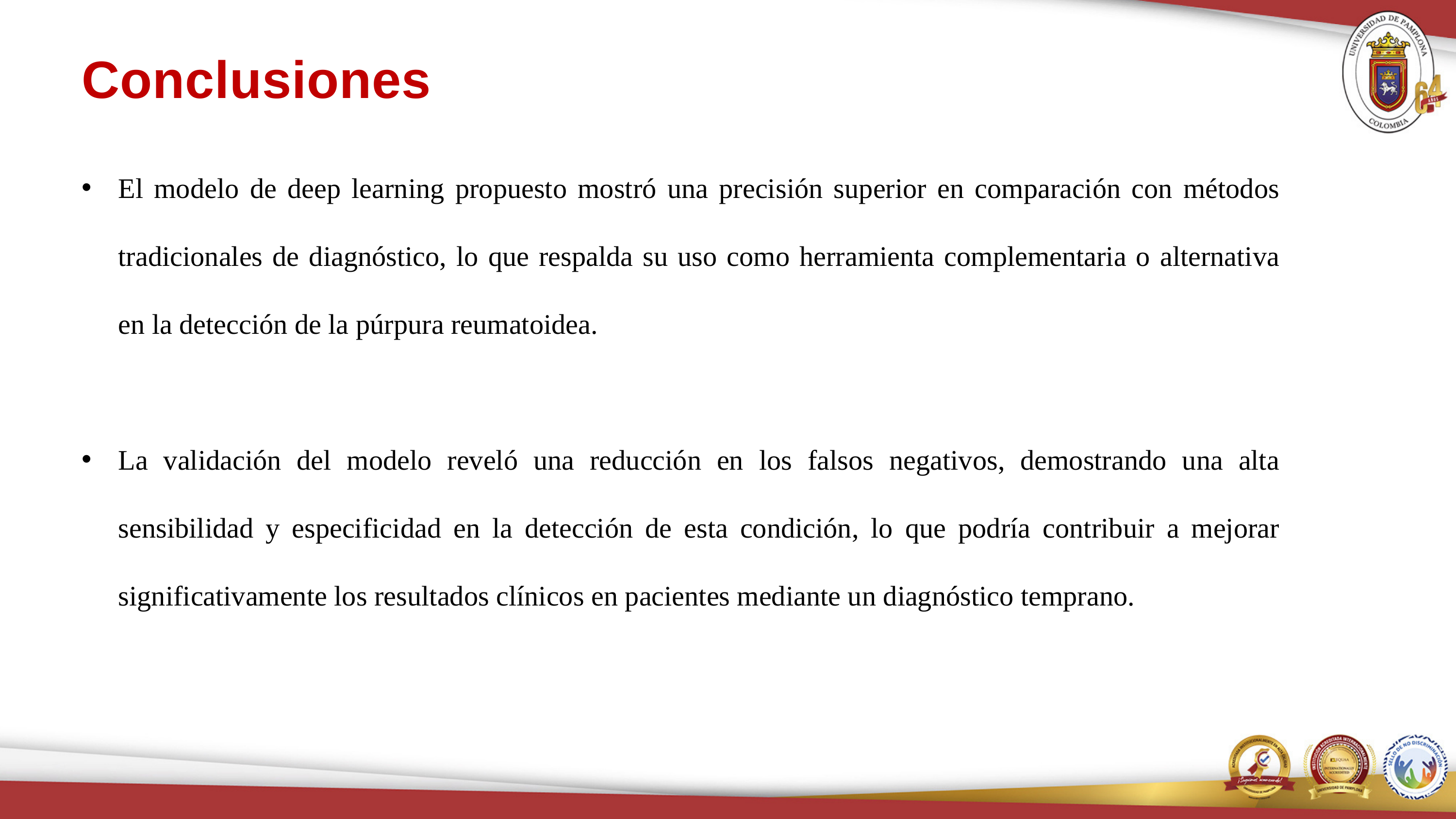

Conclusiones
El modelo de deep learning propuesto mostró una precisión superior en comparación con métodos tradicionales de diagnóstico, lo que respalda su uso como herramienta complementaria o alternativa en la detección de la púrpura reumatoidea.

La validación del modelo reveló una reducción en los falsos negativos, demostrando una alta sensibilidad y especificidad en la detección de esta condición, lo que podría contribuir a mejorar significativamente los resultados clínicos en pacientes mediante un diagnóstico temprano.